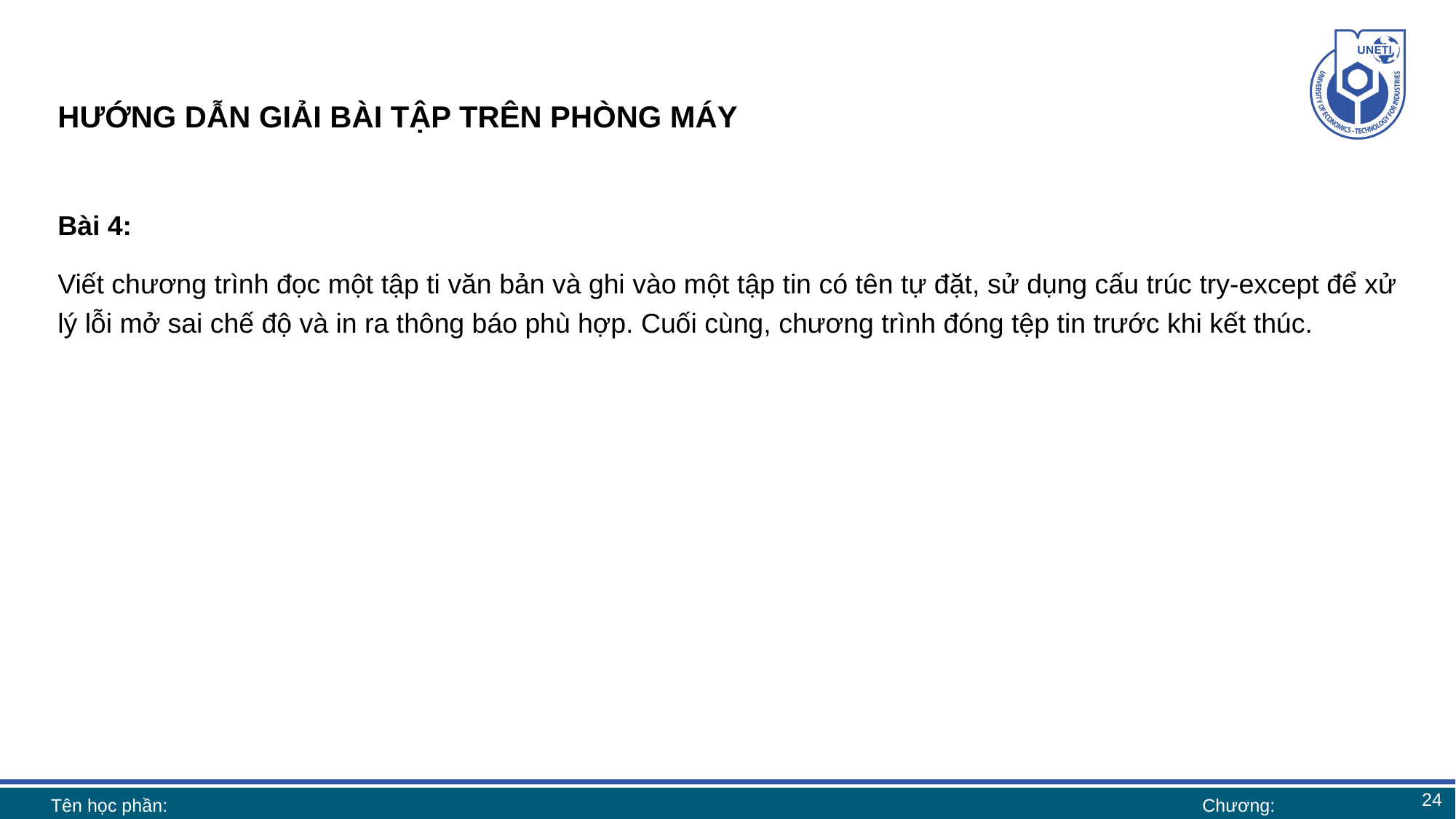

# HƯỚNG DẪN GIẢI BÀI TẬP TRÊN PHÒNG MÁY
Bài 4:
Viết chương trình đọc một tập ti văn bản và ghi vào một tập tin có tên tự đặt, sử dụng cấu trúc try-except để xử lý lỗi mở sai chế độ và in ra thông báo phù hợp. Cuối cùng, chương trình đóng tệp tin trước khi kết thúc.
24
Tên học phần:
Chương: